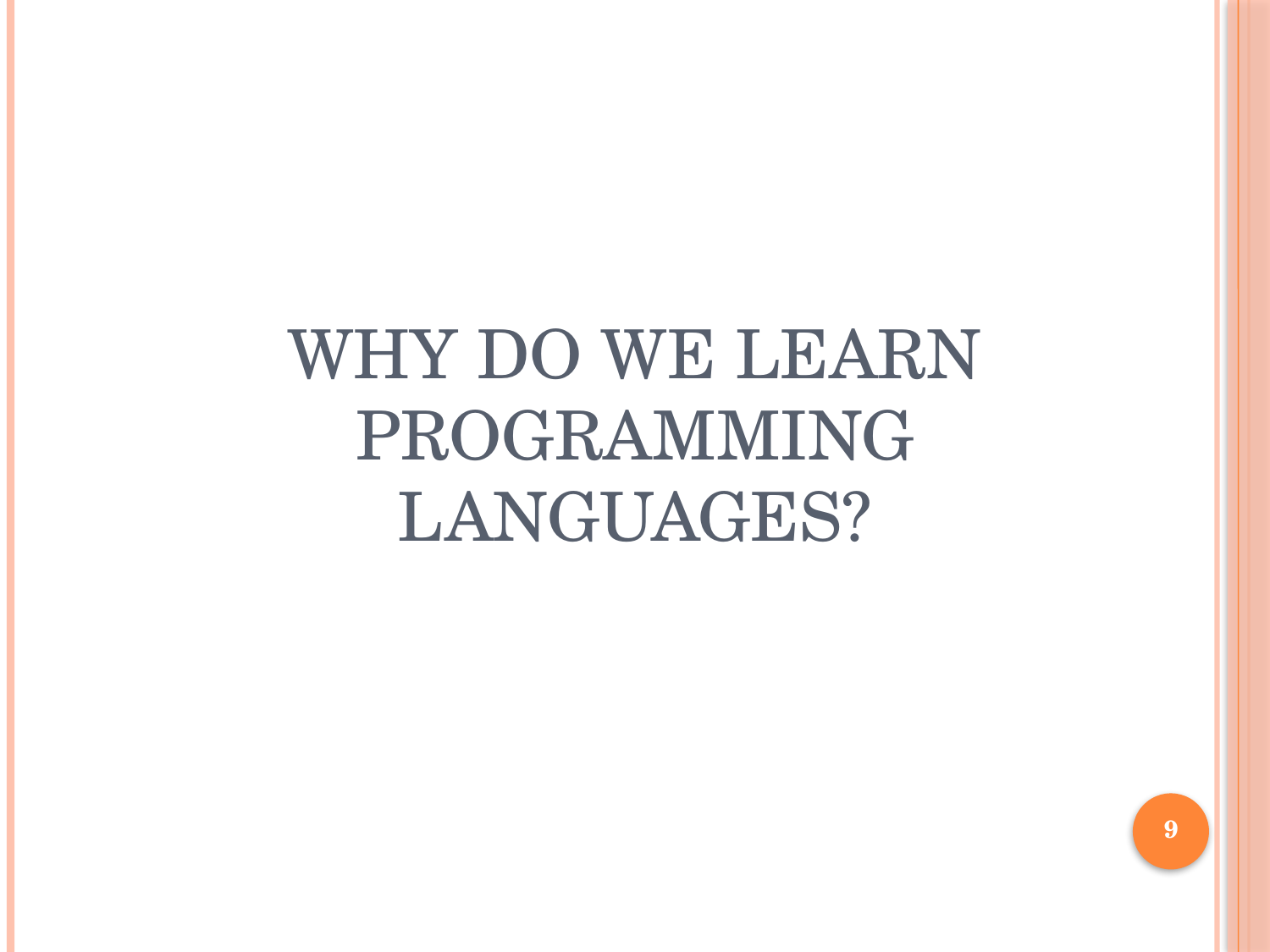

# Why Do we Learn Programming Languages?
9